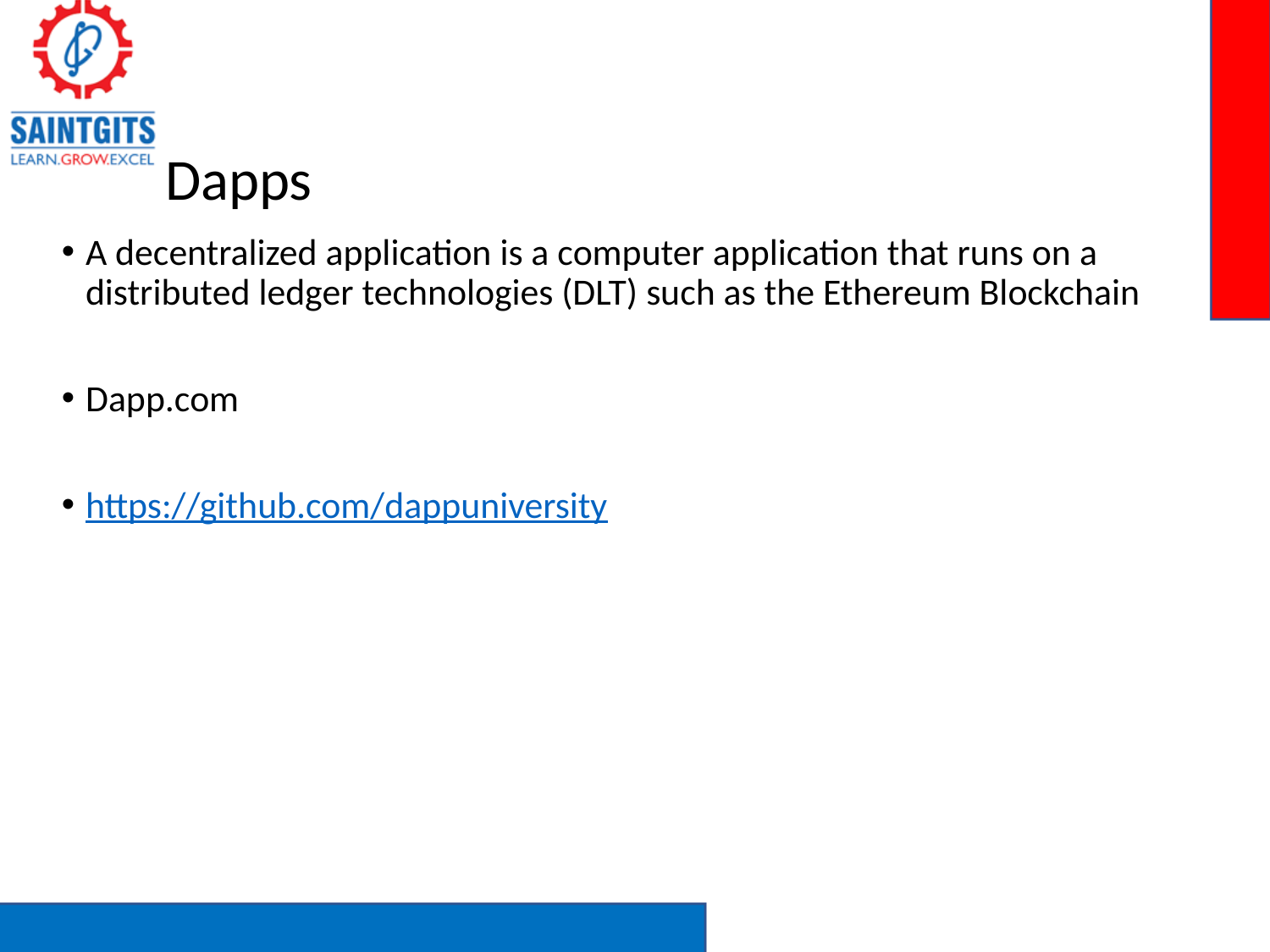

# Dapps
A decentralized application is a computer application that runs on a distributed ledger technologies (DLT) such as the Ethereum Blockchain

Dapp.com

https://github.com/dappuniversity